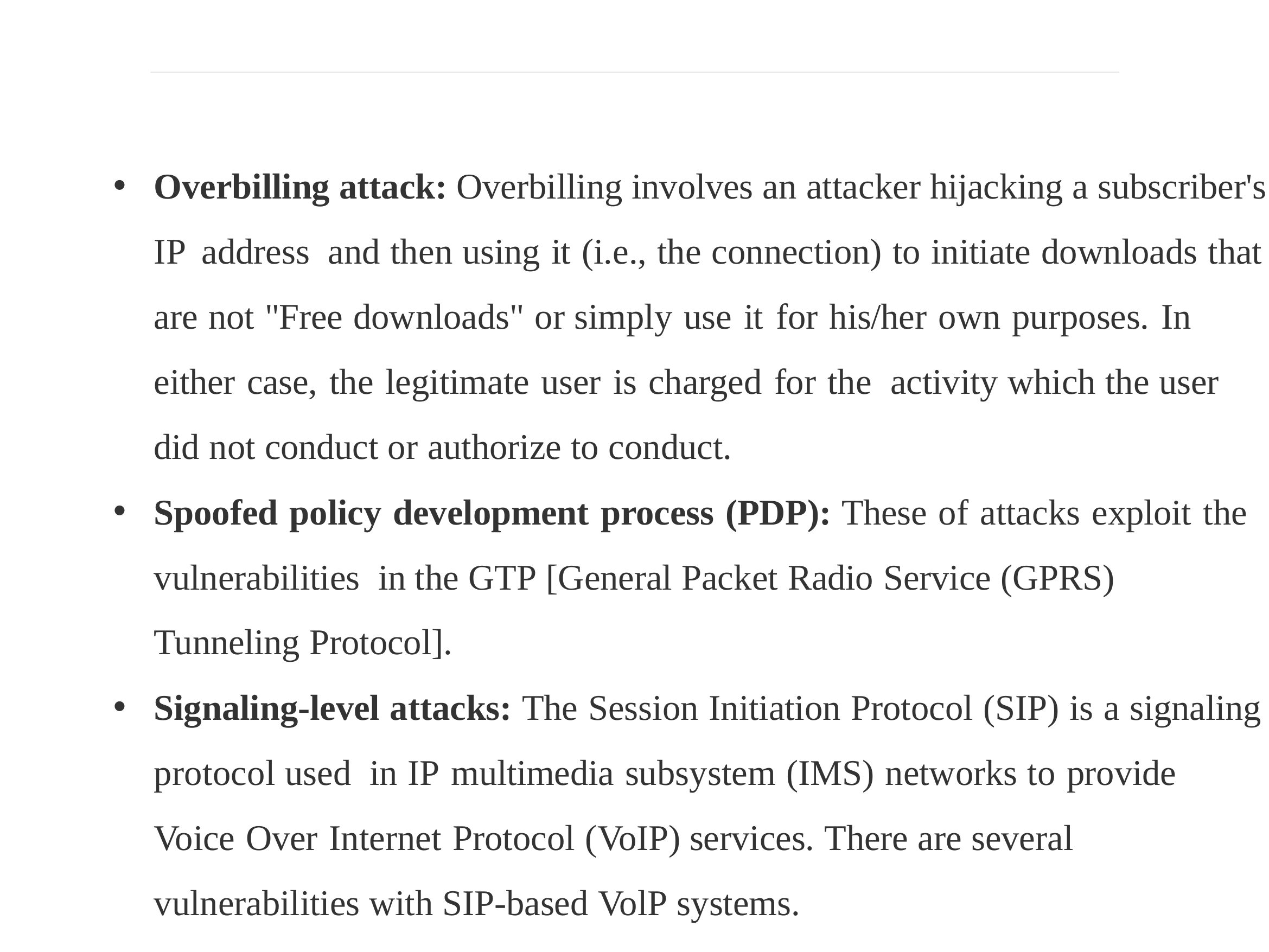

Overbilling attack: Overbilling involves an attacker hijacking a subscriber's IP address  and then using it (i.e., the connection) to initiate downloads that are not "Free downloads" or simply use it for his/her own purposes. In either case, the legitimate user is charged for the  activity which the user did not conduct or authorize to conduct.
Spoofed policy development process (PDP): These of attacks exploit the vulnerabilities  in the GTP [General Packet Radio Service (GPRS) Tunneling Protocol].
Signaling-level attacks: The Session Initiation Protocol (SIP) is a signaling protocol used  in IP multimedia subsystem (IMS) networks to provide Voice Over Internet Protocol (VoIP) services. There are several vulnerabilities with SIP-based VolP systems.
Page 16
CYBER SECURITY